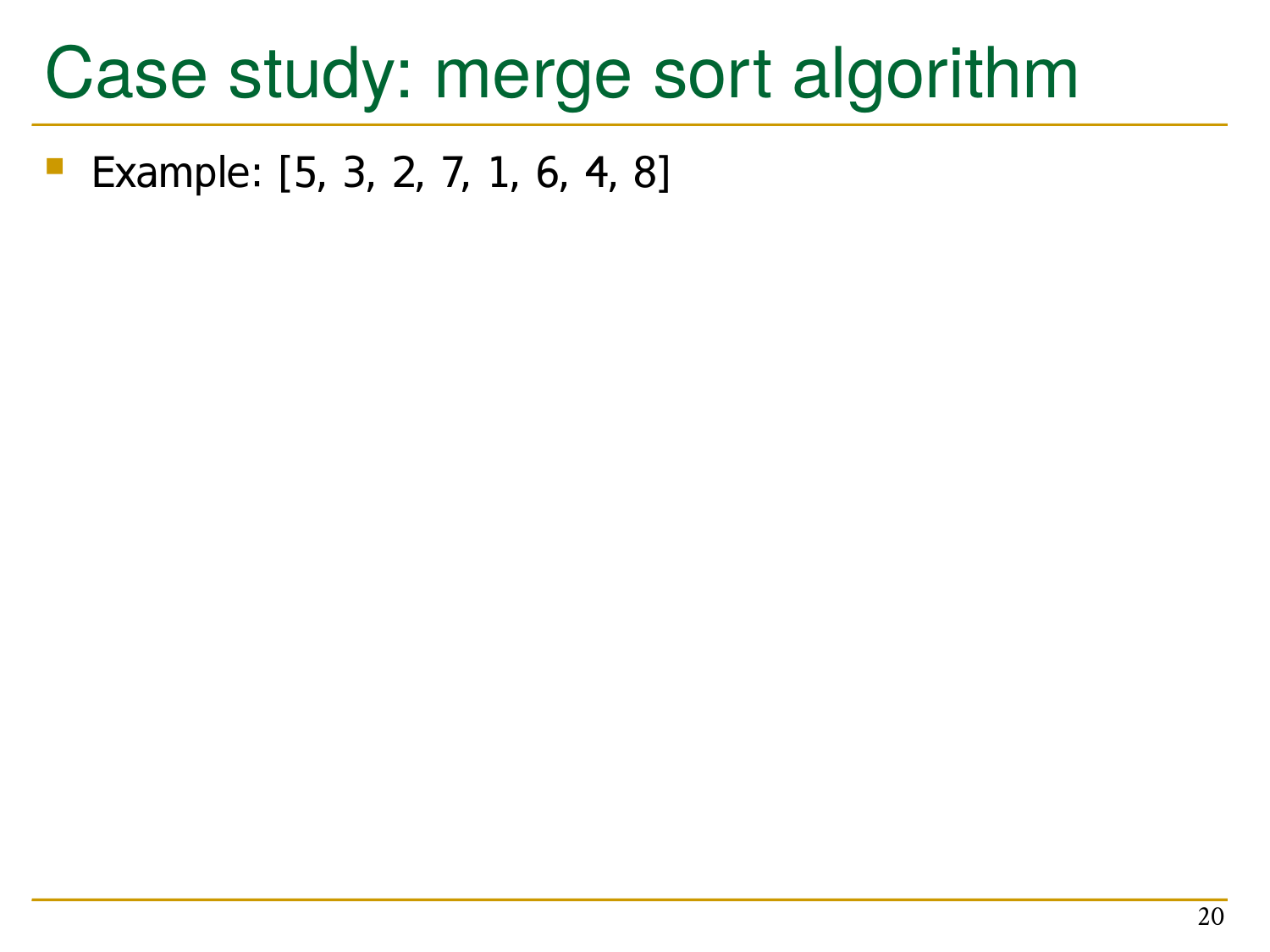

# Case study: merge sort algorithm
Example: [5, 3, 2, 7, 1, 6, 4, 8]
20